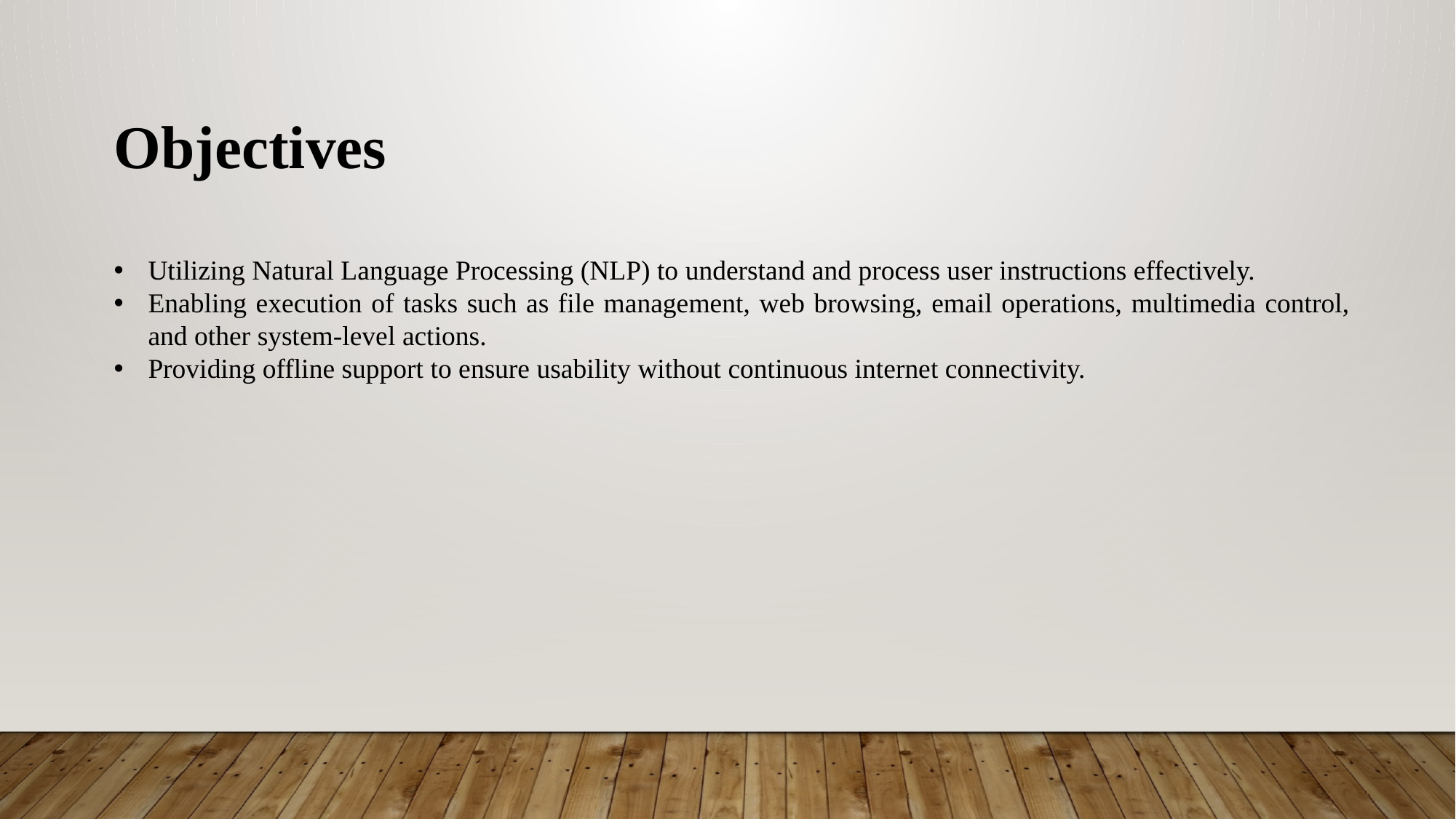

Objectives

Utilizing Natural Language Processing (NLP) to understand and process user instructions effectively.
Enabling execution of tasks such as file management, web browsing, email operations, multimedia control, and other system-level actions.
Providing offline support to ensure usability without continuous internet connectivity.